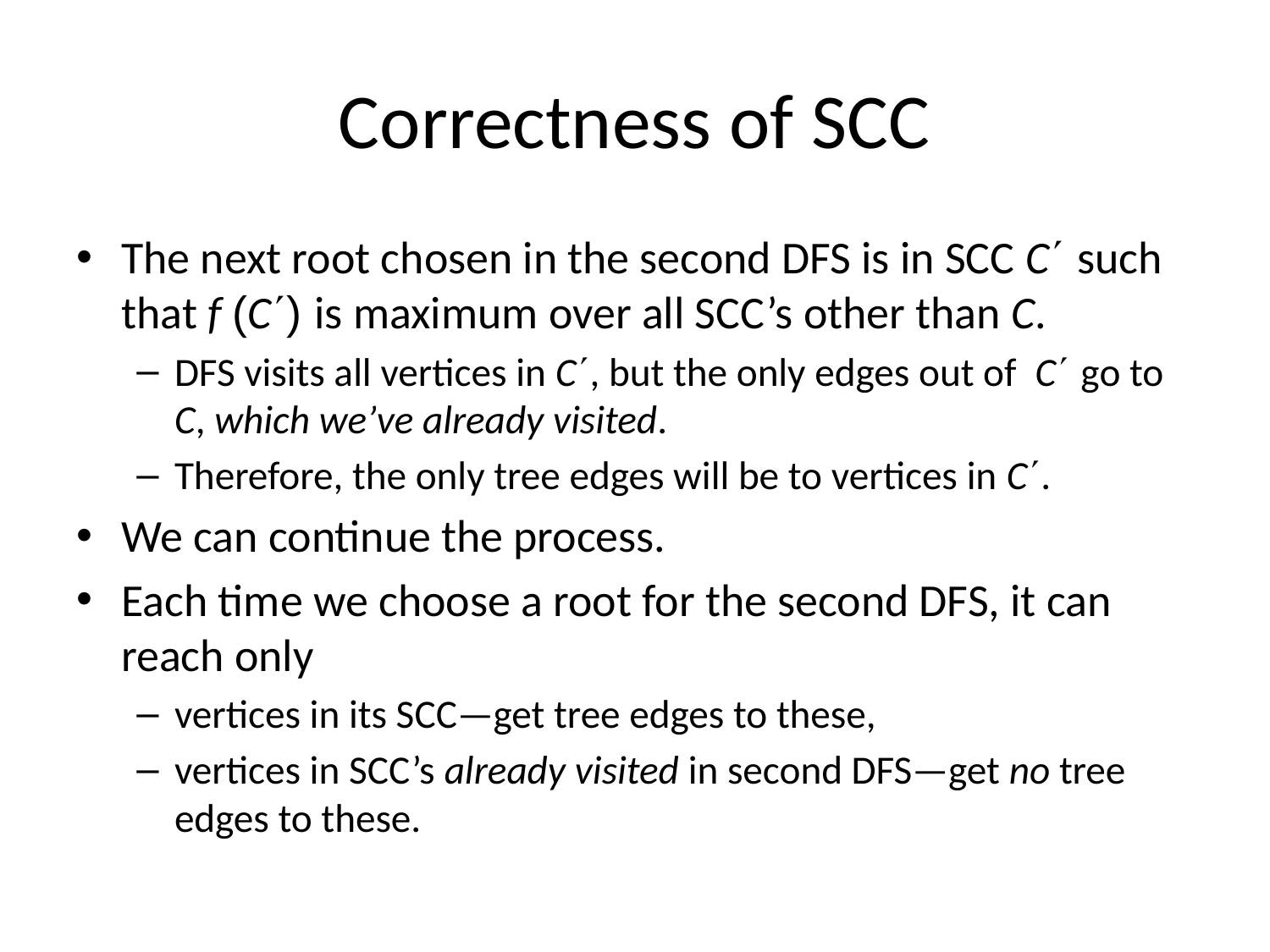

# Correctness of SCC
The next root chosen in the second DFS is in SCC C′ such that f (C′) is maximum over all SCC’s other than C.
DFS visits all vertices in C′, but the only edges out of  C′ go to C, which we’ve already visited.
Therefore, the only tree edges will be to vertices in C′.
We can continue the process.
Each time we choose a root for the second DFS, it can reach only
vertices in its SCC—get tree edges to these,
vertices in SCC’s already visited in second DFS—get no tree edges to these.